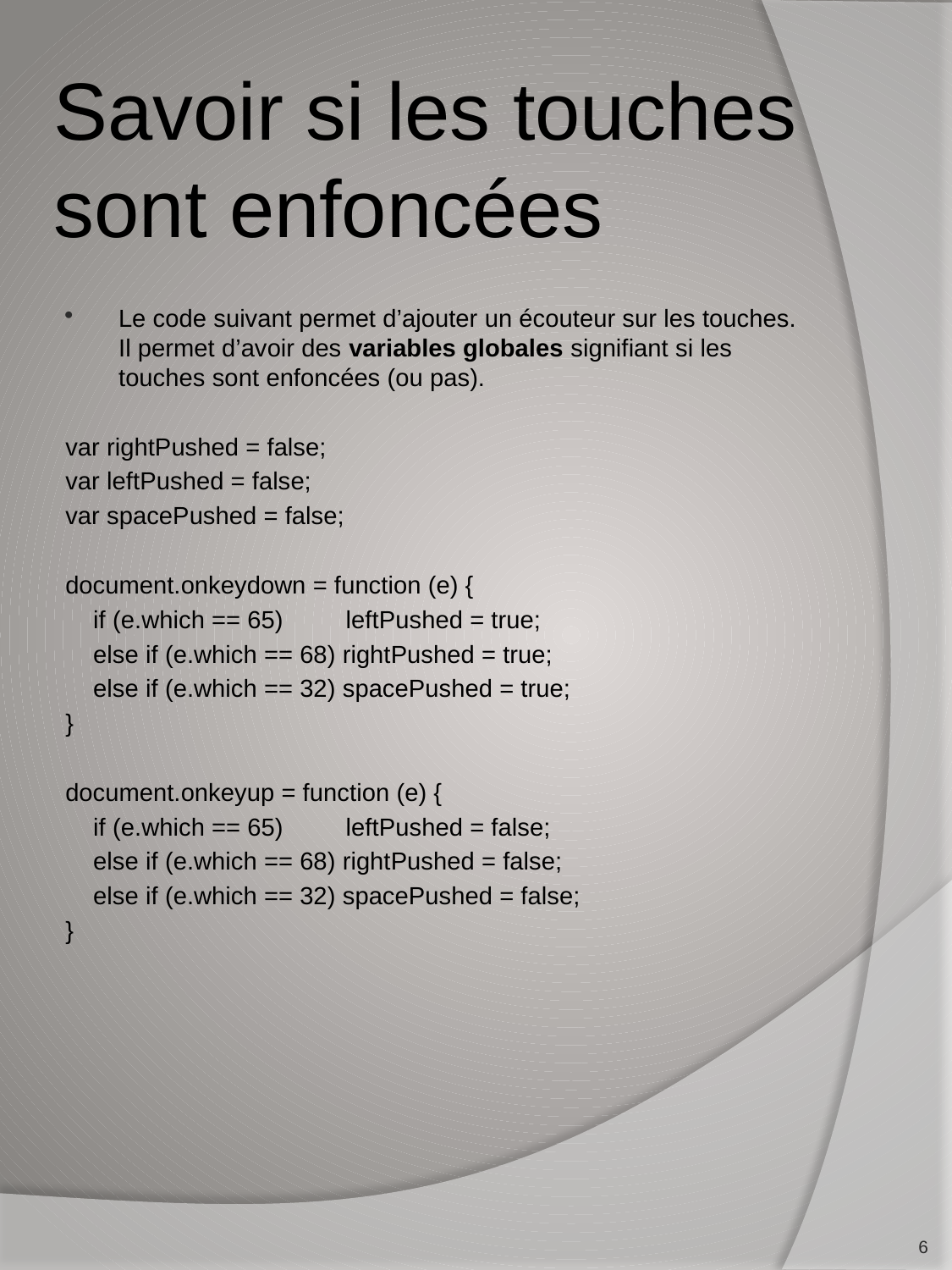

# Savoir si les touches sont enfoncées
Le code suivant permet d’ajouter un écouteur sur les touches. Il permet d’avoir des variables globales signifiant si les touches sont enfoncées (ou pas).

var rightPushed = false;
var leftPushed = false;
var spacePushed = false;

document.onkeydown = function (e) {
    if (e.which == 65)         leftPushed = true;
    else if (e.which == 68) rightPushed = true;
    else if (e.which == 32) spacePushed = true;
}

document.onkeyup = function (e) {
    if (e.which == 65)         leftPushed = false;
    else if (e.which == 68) rightPushed = false;
    else if (e.which == 32) spacePushed = false;
}
6